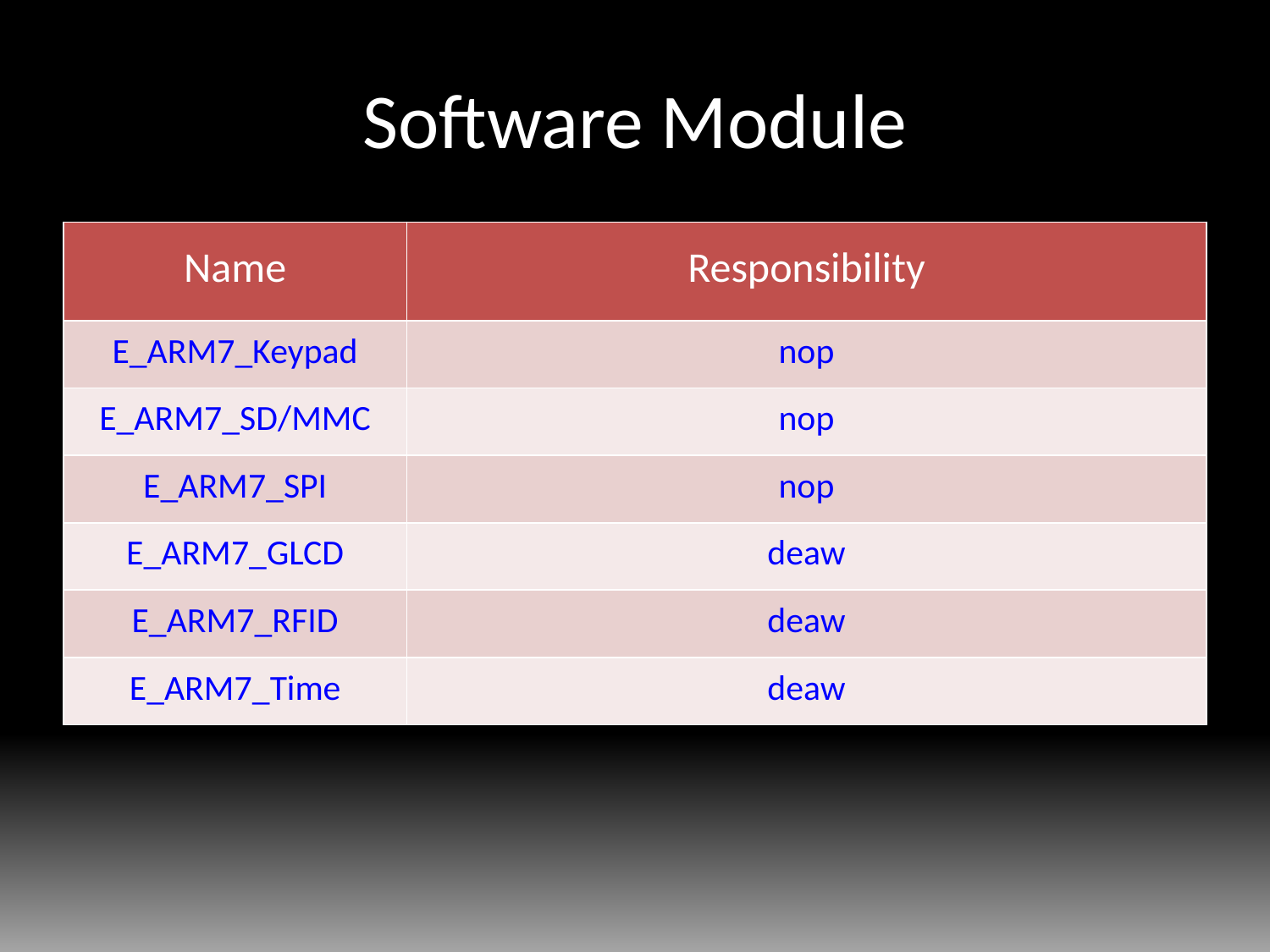

# Software Module
| Name | Responsibility |
| --- | --- |
| E\_ARM7\_Keypad | nop |
| E\_ARM7\_SD/MMC | nop |
| E\_ARM7\_SPI | nop |
| E\_ARM7\_GLCD | deaw |
| E\_ARM7\_RFID | deaw |
| E\_ARM7\_Time | deaw |